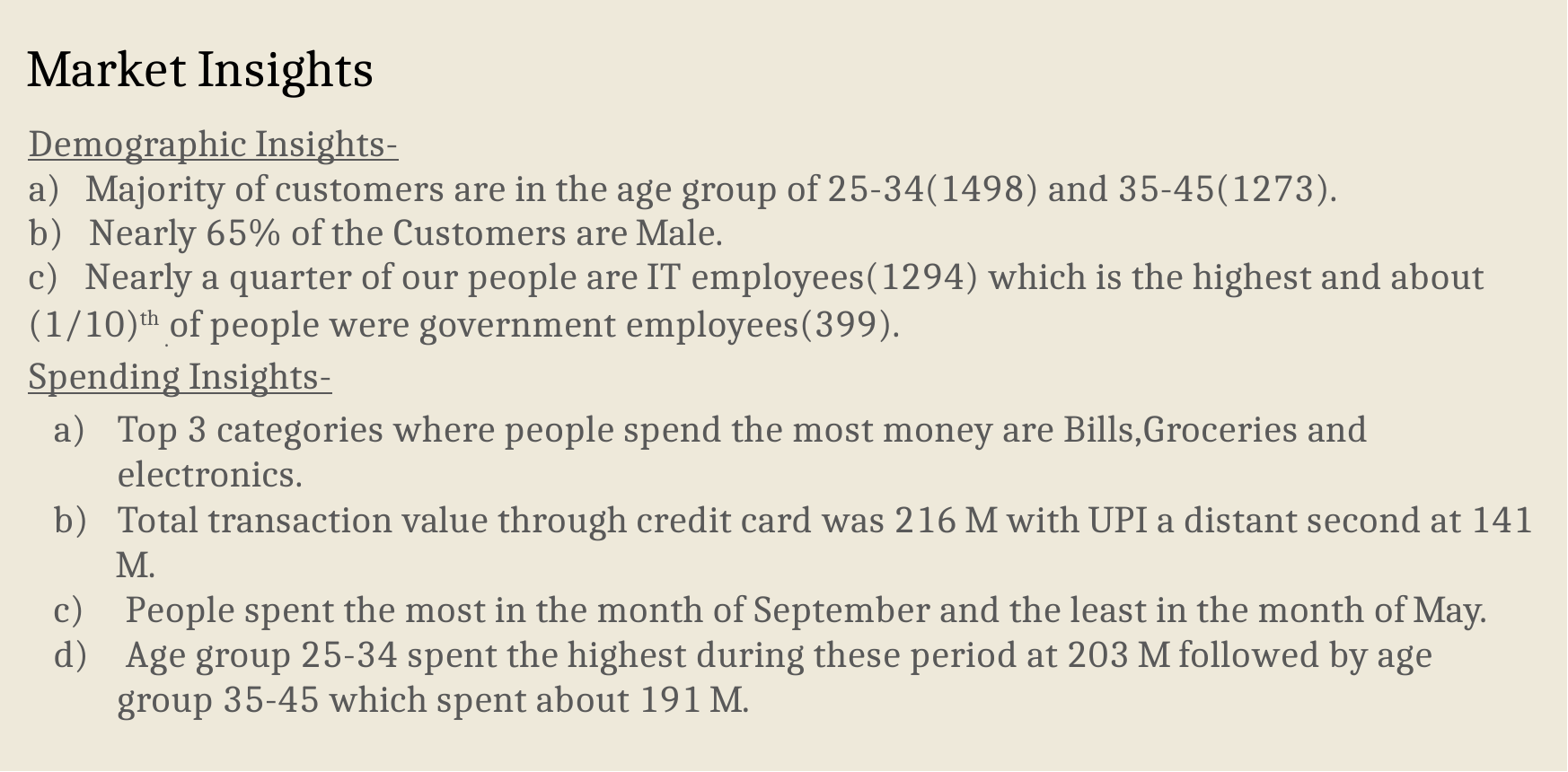

# Market Insights
Demographic Insights-
a)   Majority of customers are in the age group of 25-34(1498) and 35-45(1273).
b)   Nearly 65% of the Customers are Male.
c)   Nearly a quarter of our people are IT employees(1294) which is the highest and about
(1/10)th .of people were government employees(399).
Spending Insights-
Top 3 categories where people spend the most money are Bills,Groceries and electronics.
Total transaction value through credit card was 216 M with UPI a distant second at 141 M.
 People spent the most in the month of September and the least in the month of May.
 Age group 25-34 spent the highest during these period at 203 M followed by age group 35-45 which spent about 191 M.